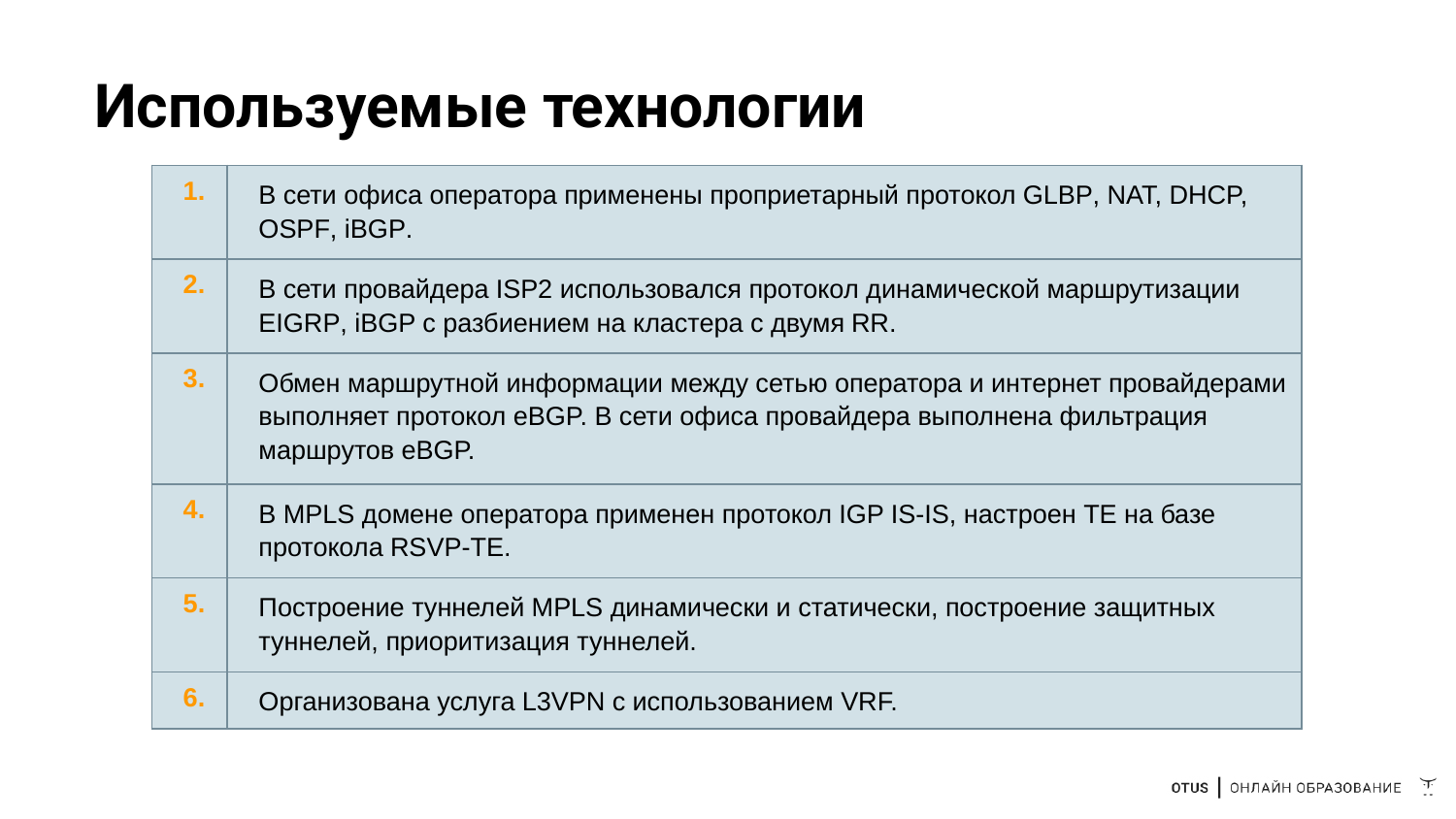

# Используемые технологии

| 1. | В сети офиса оператора применены проприетарный протокол GLBP, NAT, DHCP, OSPF, iBGP. |
| --- | --- |
| 2. | В сети провайдера ISP2 использовался протокол динамической маршрутизации EIGRP, iBGP с разбиением на кластера с двумя RR. |
| 3. | Обмен маршрутной информации между сетью оператора и интернет провайдерами выполняет протокол eBGP. В сети офиса провайдера выполнена фильтрация маршрутов eBGP. |
| 4. | В MPLS домене оператора применен протокол IGP IS-IS, настроен TE на базе протокола RSVP-TE. |
| 5. | Построение туннелей MPLS динамически и статически, построение защитных туннелей, приоритизация туннелей. |
| 6. | Организована услуга L3VPN с использованием VRF. |